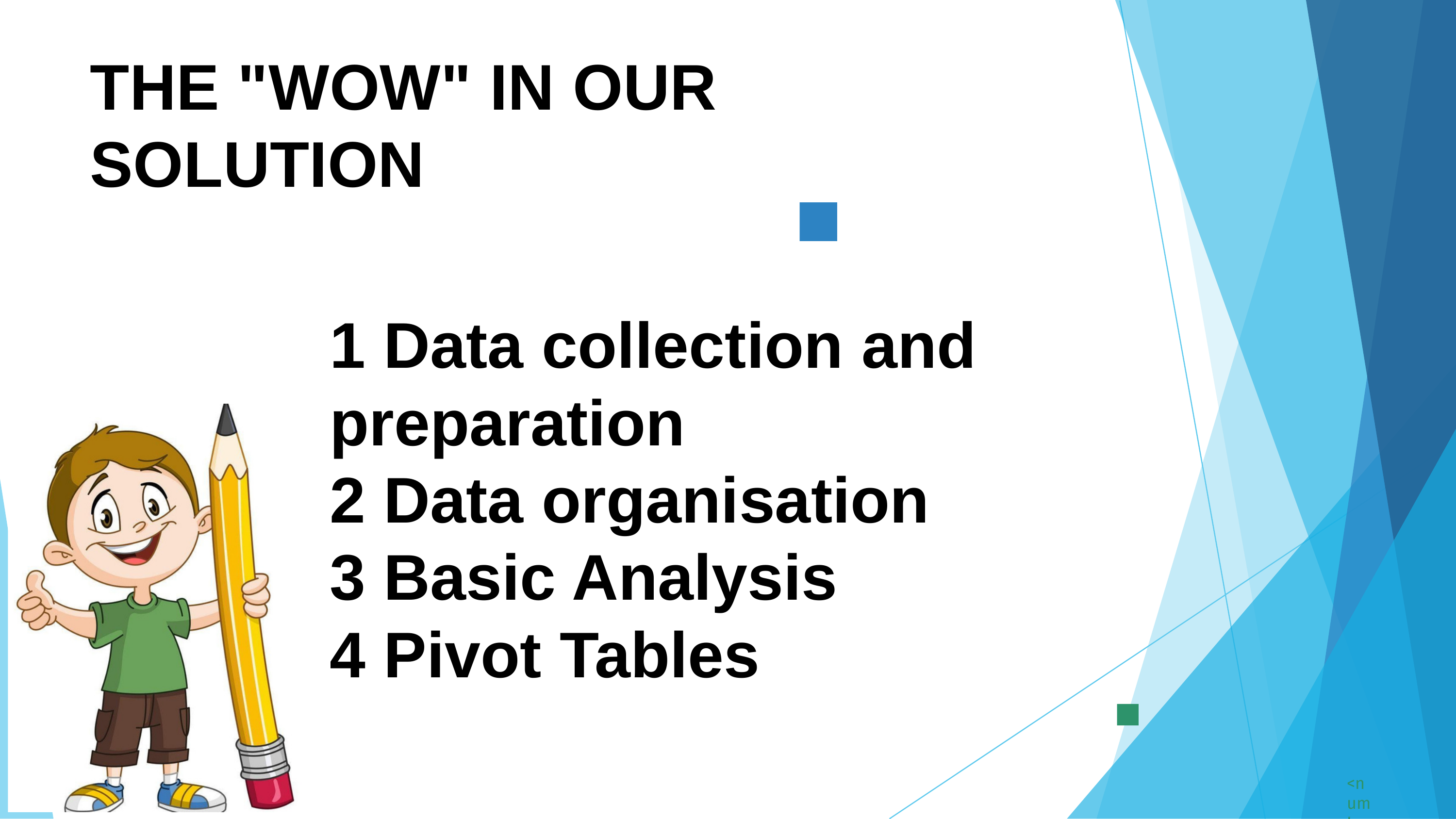

THE "WOW" IN OUR SOLUTION

1 Data collection and    preparation
2 Data organisation
3 Basic Analysis
4 Pivot Tables

<number>